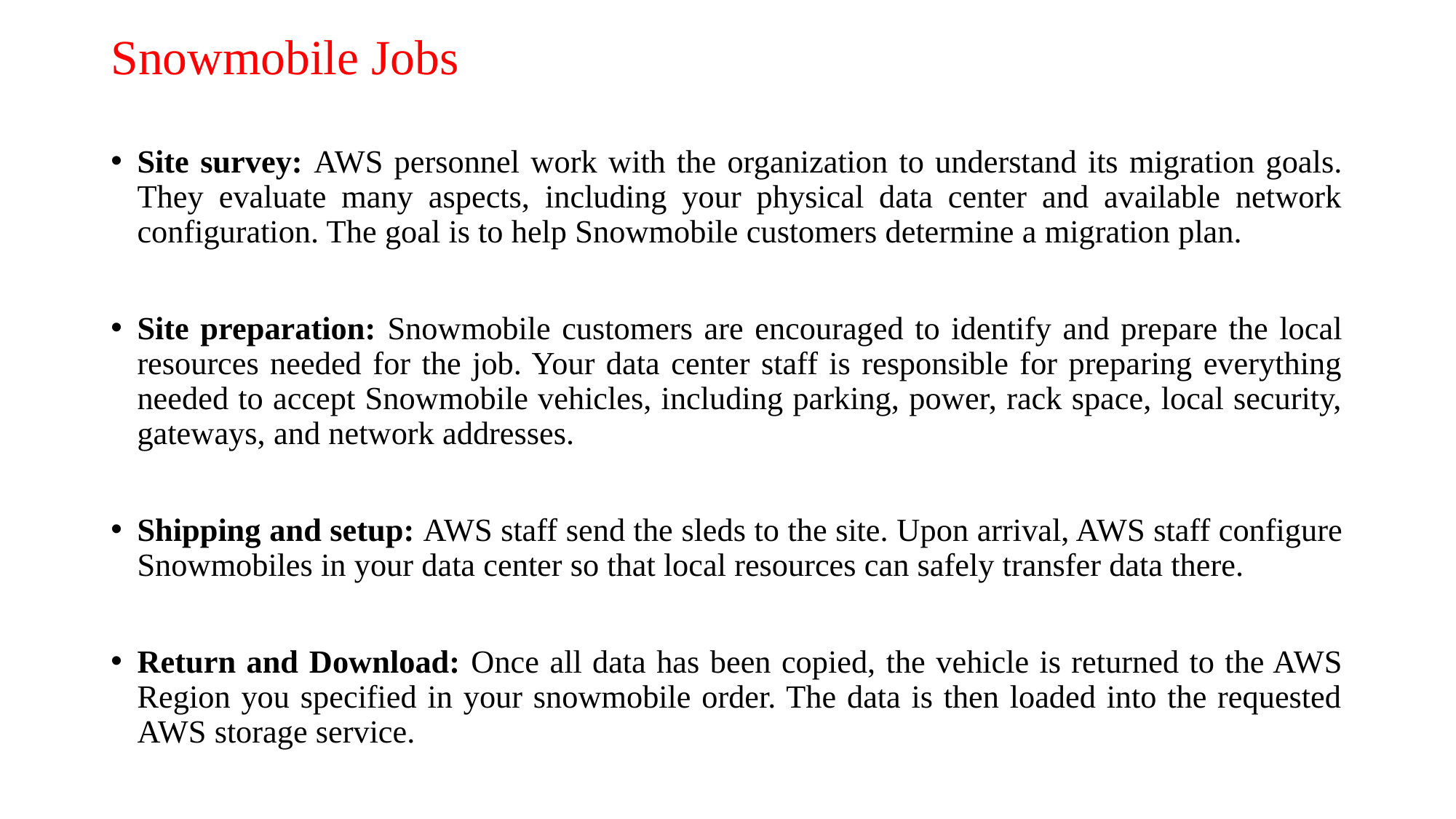

# Snowmobile Jobs
Site survey: AWS personnel work with the organization to understand its migration goals. They evaluate many aspects, including your physical data center and available network configuration. The goal is to help Snowmobile customers determine a migration plan.

Site preparation: Snowmobile customers are encouraged to identify and prepare the local resources needed for the job. Your data center staff is responsible for preparing everything needed to accept Snowmobile vehicles, including parking, power, rack space, local security, gateways, and network addresses.

Shipping and setup: AWS staff send the sleds to the site. Upon arrival, AWS staff configure Snowmobiles in your data center so that local resources can safely transfer data there.

Return and Download: Once all data has been copied, the vehicle is returned to the AWS Region you specified in your snowmobile order. The data is then loaded into the requested AWS storage service.